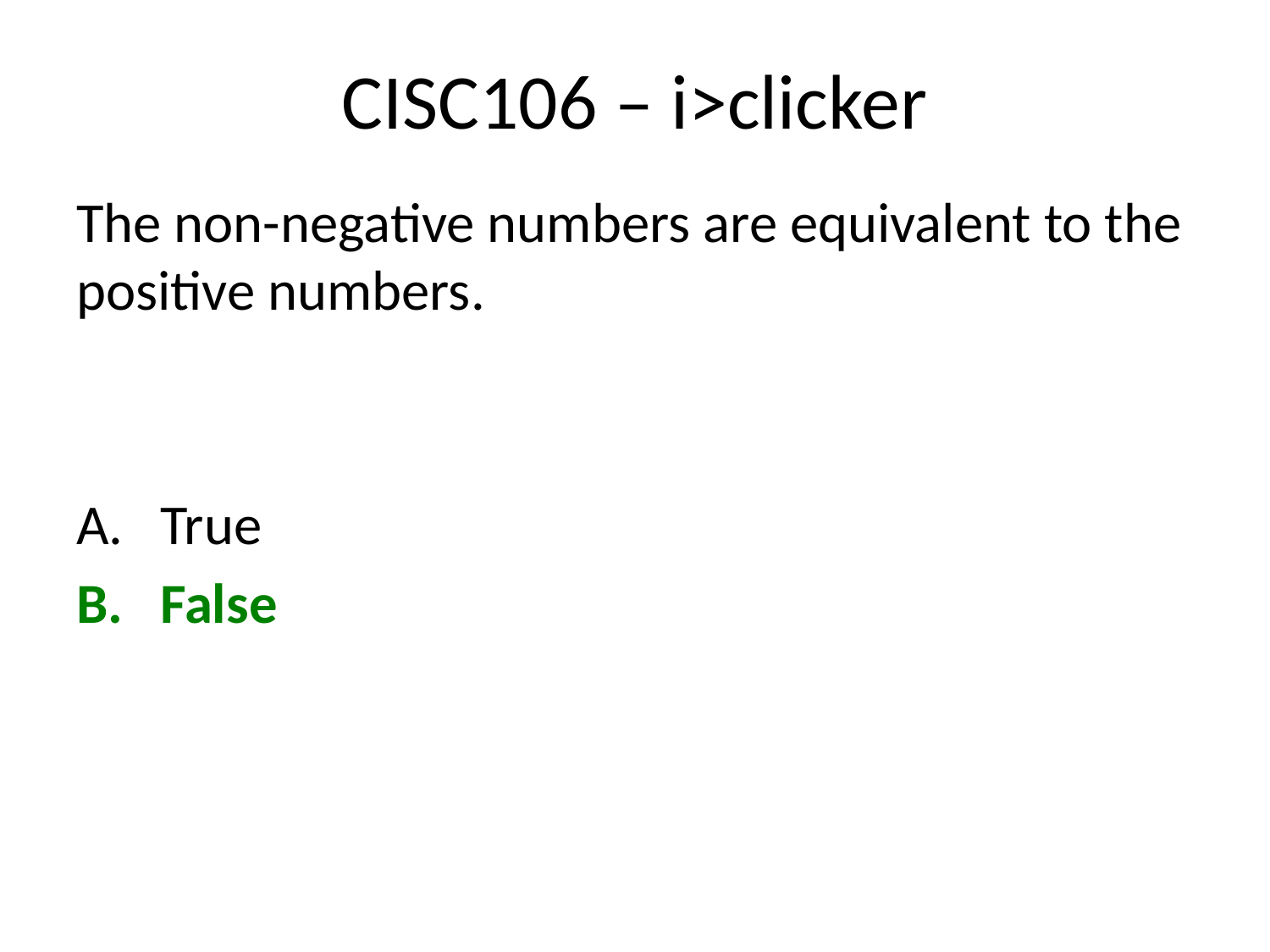

# CISC106 – i>clicker
The non-negative numbers are equivalent to the positive numbers.

 True
 False